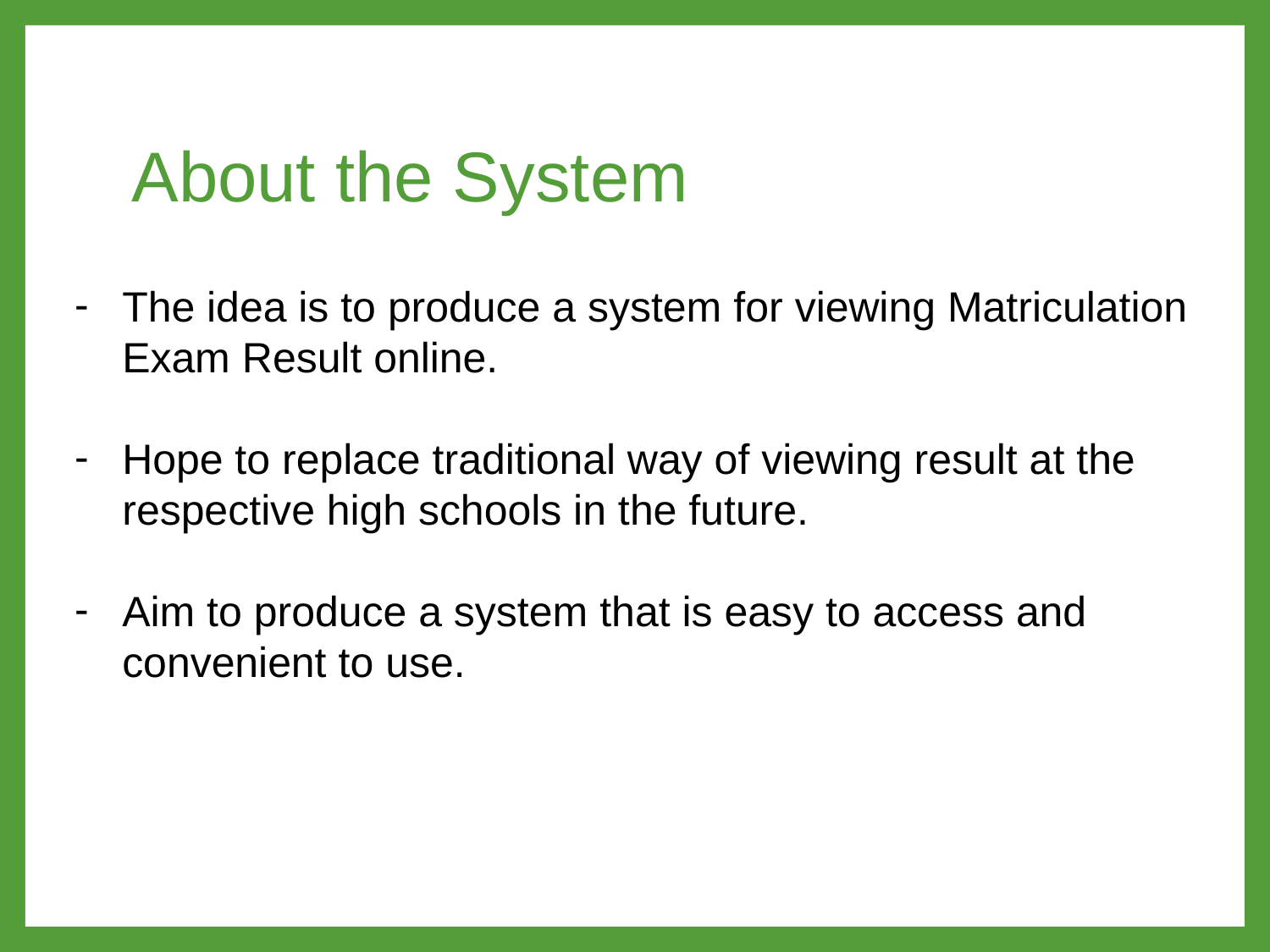

# About the System
The idea is to produce a system for viewing Matriculation Exam Result online.

Hope to replace traditional way of viewing result at the respective high schools in the future.

Aim to produce a system that is easy to access and convenient to use.